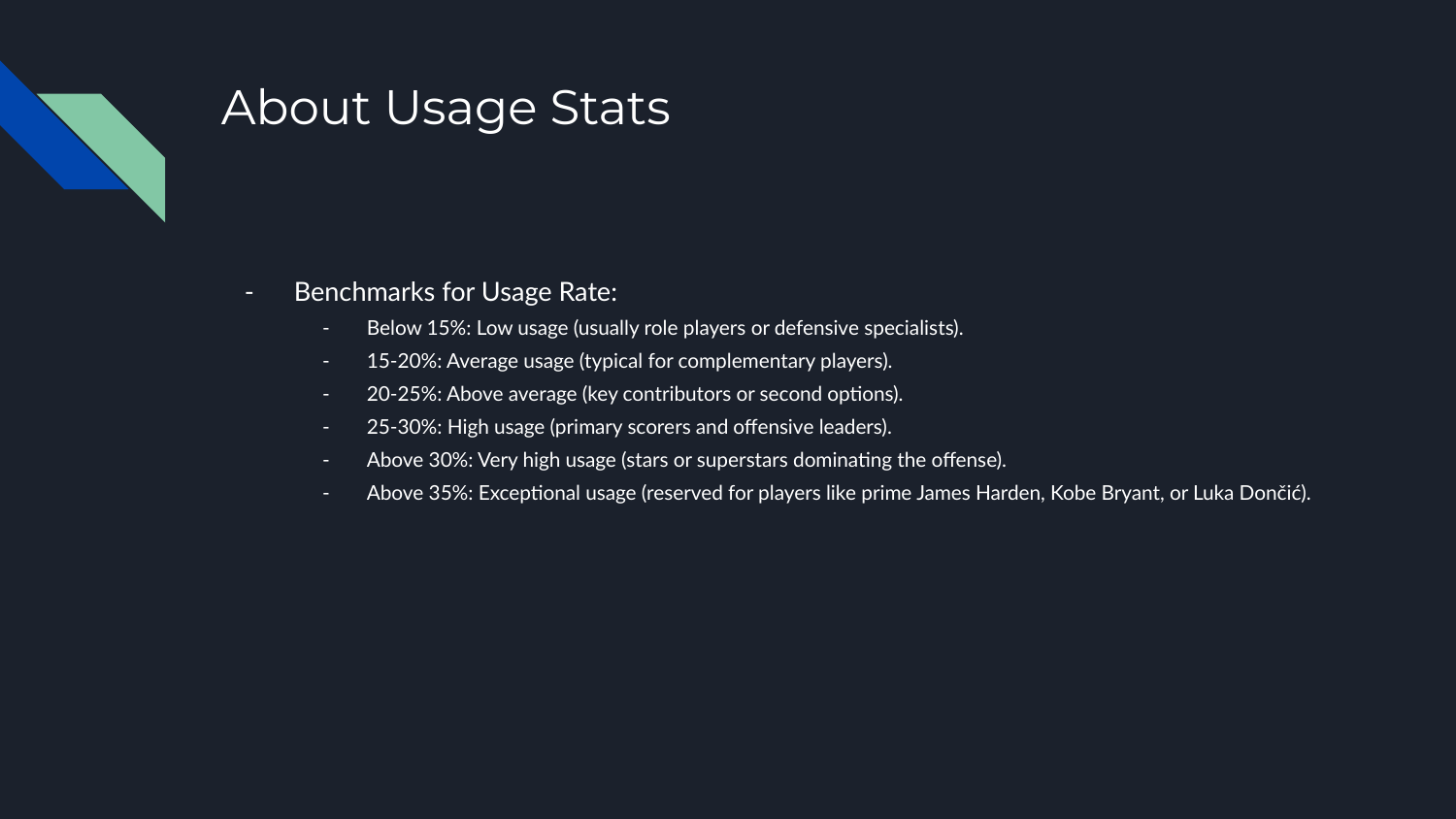

# About Usage Stats
Benchmarks for Usage Rate:
Below 15%: Low usage (usually role players or defensive specialists).
15-20%: Average usage (typical for complementary players).
20-25%: Above average (key contributors or second options).
25-30%: High usage (primary scorers and offensive leaders).
Above 30%: Very high usage (stars or superstars dominating the offense).
Above 35%: Exceptional usage (reserved for players like prime James Harden, Kobe Bryant, or Luka Dončić).